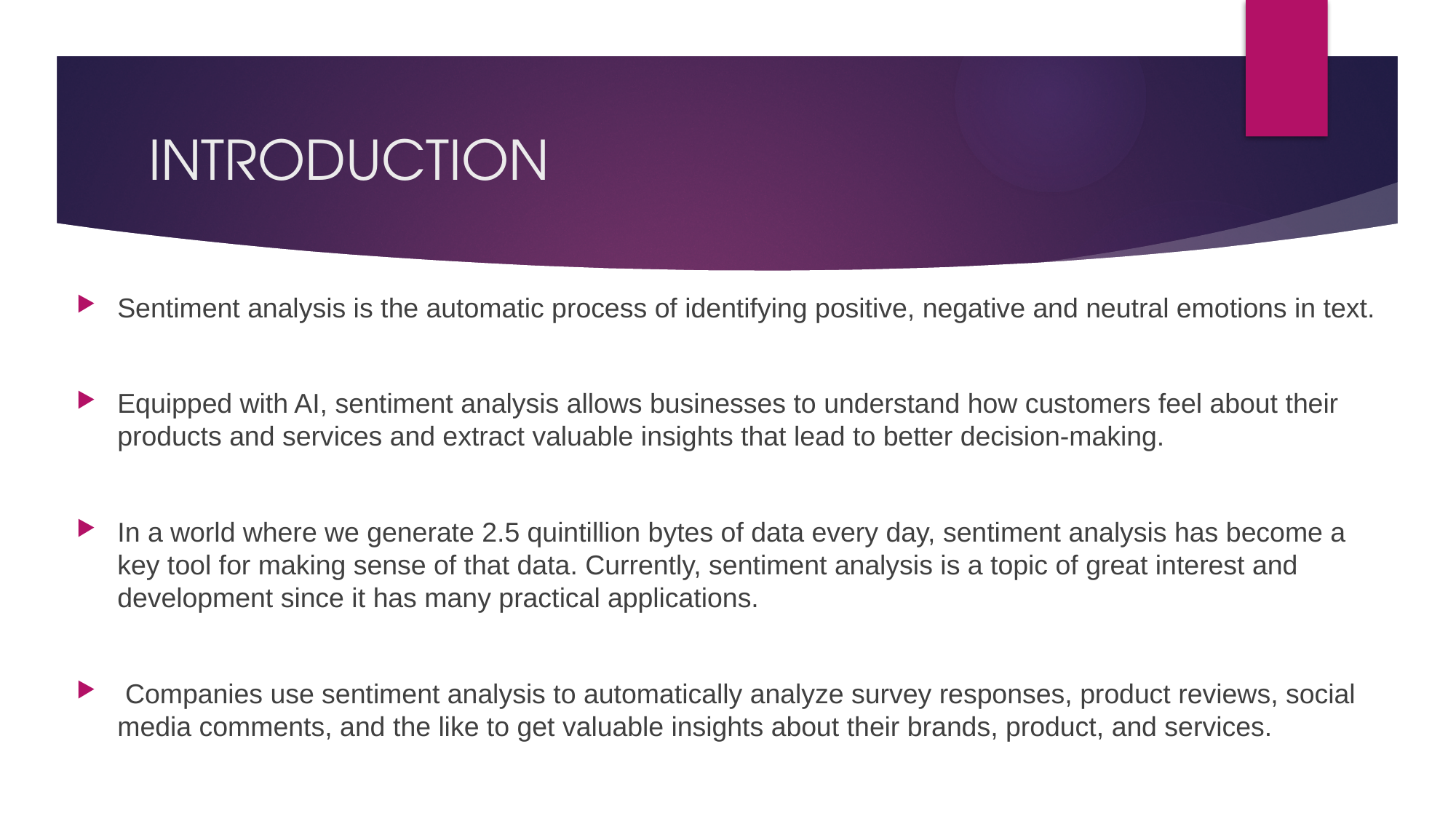

# INTRODUCTION
Sentiment analysis is the automatic process of identifying positive, negative and neutral emotions in text.

Equipped with AI, sentiment analysis allows businesses to understand how customers feel about their products and services and extract valuable insights that lead to better decision-making.

In a world where we generate 2.5 quintillion bytes of data every day, sentiment analysis has become a key tool for making sense of that data. Currently, sentiment analysis is a topic of great interest and development since it has many practical applications.

 Companies use sentiment analysis to automatically analyze survey responses, product reviews, social media comments, and the like to get valuable insights about their brands, product, and services.